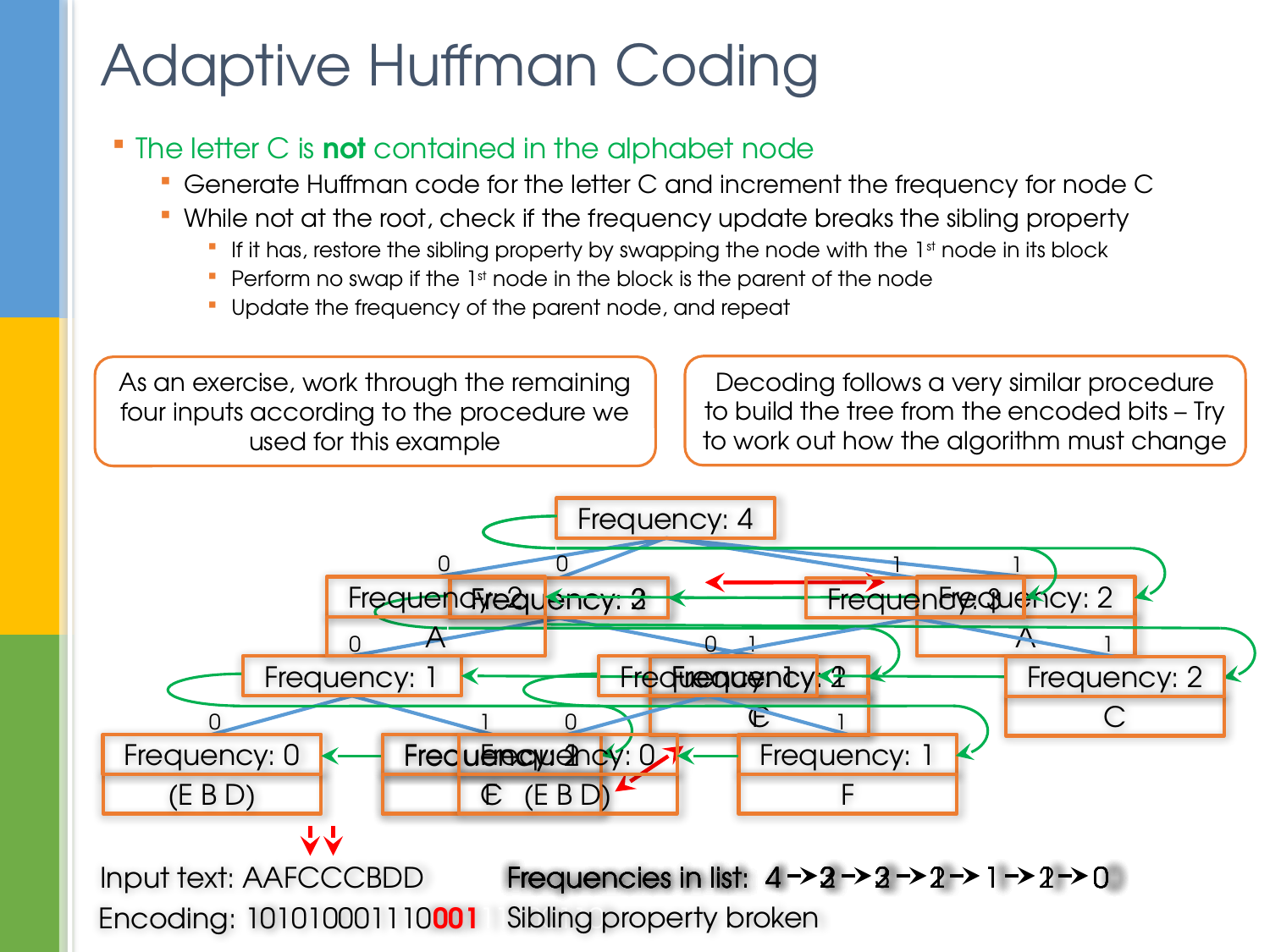

# Adaptive Huffman Coding
The letter C is not contained in the alphabet node
Generate Huffman code for the letter C and increment the frequency for node C
While not at the root, check if the frequency update breaks the sibling property
If it has, restore the sibling property by swapping the node with the 1st node in its block
Perform no swap if the 1st node in the block is the parent of the node
Update the frequency of the parent node, and repeat
Decoding follows a very similar procedure to build the tree from the encoded bits – Try to work out how the algorithm must change
As an exercise, work through the remaining four inputs according to the procedure we used for this example
Frequency: 4

0
0
1
1

Frequency: 2
Frequency: 2
Frequency: 2
Frequency: 3
Frequency: 3

A
A
1
1
0
0

Frequency: 1
Frequency: 1
Frequency: 1
Frequency: 2
Frequency: 2

F
C
C
1
1
0
0

Frequency: 0
Frequency: 1
Frequency: 0
Frequency: 1
Frequency: 2
(E B D)
(E B D)

C
F
F
Frequencies in list:  4     2     2     1     1     2     0
Input text: AAFCCCBDD
Frequencies in list:  4     2     2     1     1     1     0
Frequencies in list:  4     2     2     2     1     1     0
Frequencies in list:  4     2     3     2     1     1     0
Frequencies in list:  4     3     2     2     1     1     0
Encoding: 10101000111000111100110
10
Sibling property broken
001